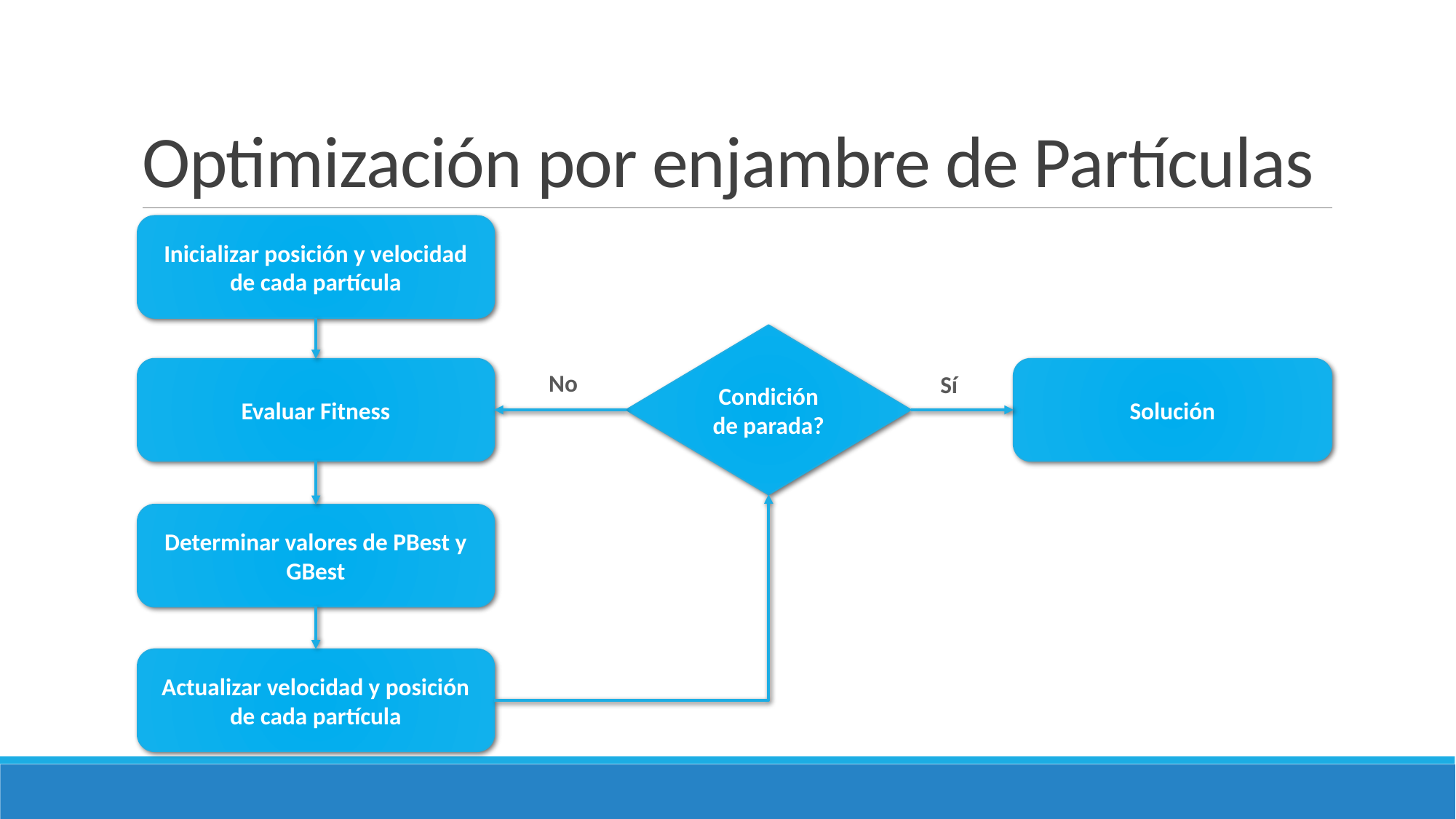

# Optimización por enjambre de Partículas
Inicializar posición y velocidad de cada partícula
Condición de parada?
Evaluar Fitness
Solución
No
Sí
Determinar valores de PBest y GBest
Actualizar velocidad y posición de cada partícula